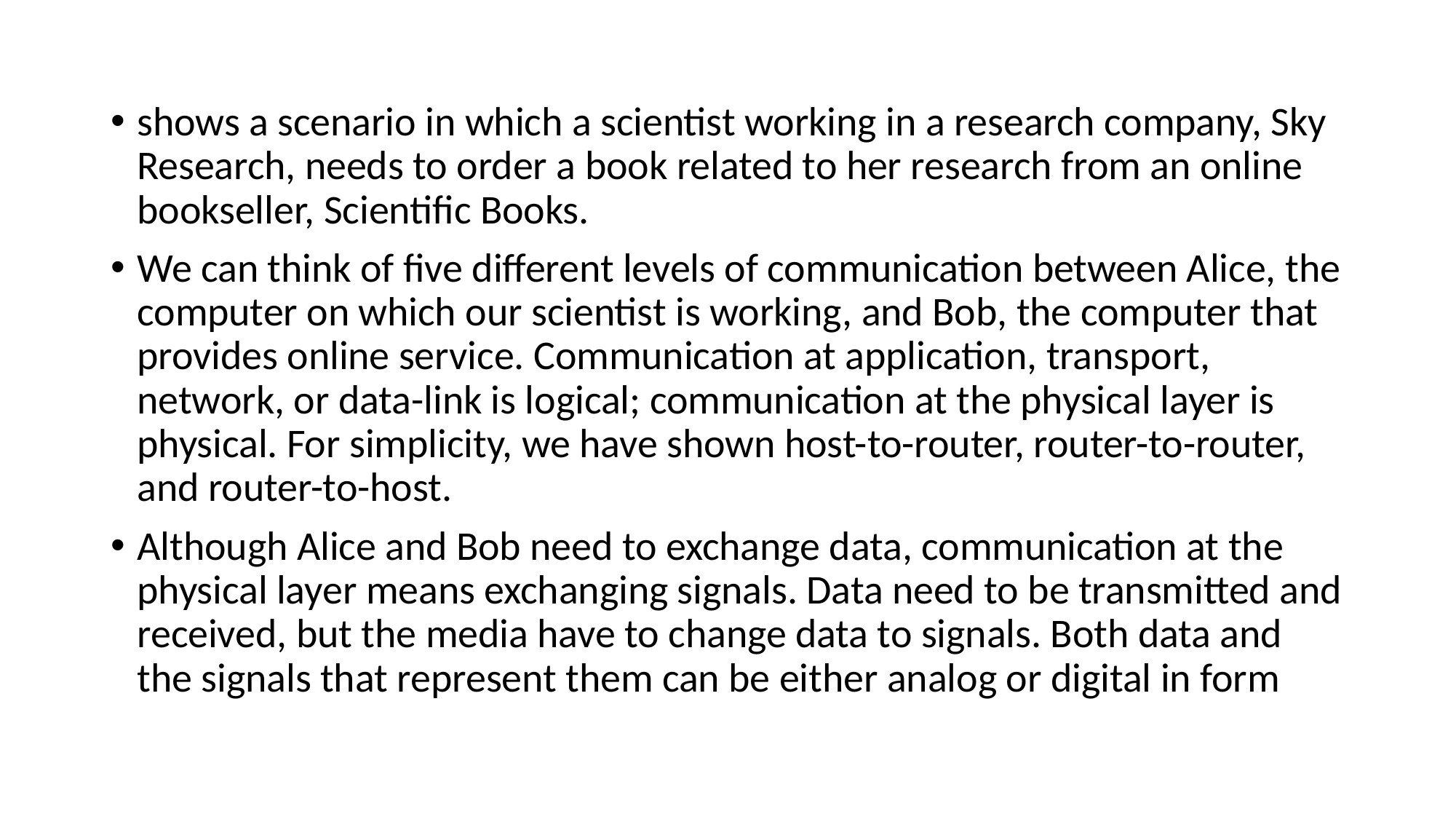

#
shows a scenario in which a scientist working in a research company, Sky Research, needs to order a book related to her research from an online bookseller, Scientific Books.
We can think of five different levels of communication between Alice, the computer on which our scientist is working, and Bob, the computer that provides online service. Communication at application, transport, network, or data-link is logical; communication at the physical layer is physical. For simplicity, we have shown host-to-router, router-to-router, and router-to-host.
Although Alice and Bob need to exchange data, communication at the physical layer means exchanging signals. Data need to be transmitted and received, but the media have to change data to signals. Both data and the signals that represent them can be either analog or digital in form